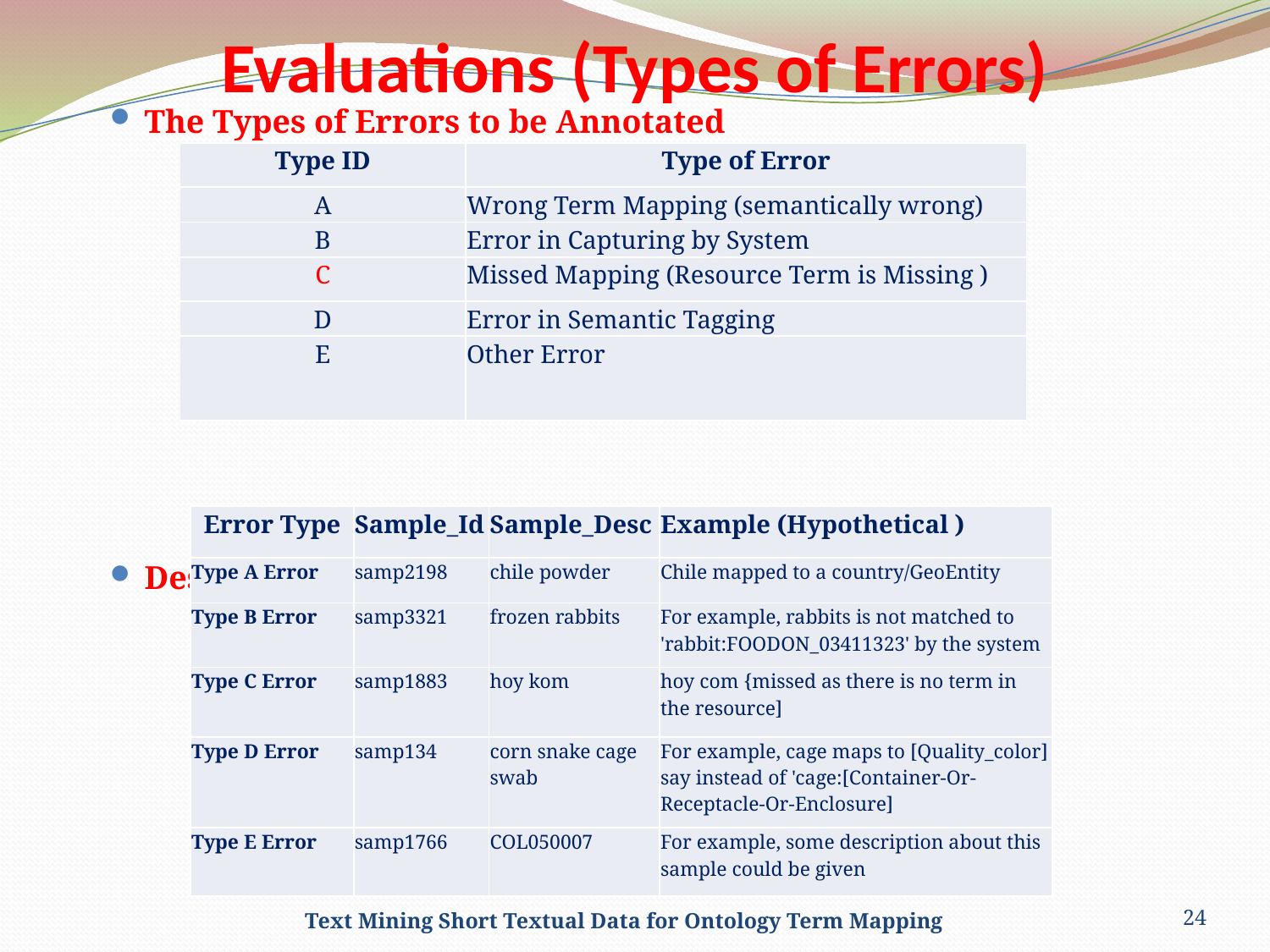

# Evaluations (Types of Errors)
The Types of Errors to be Annotated

Description of the Types of Errors to be Annotated

| Type ID | Type of Error |
| --- | --- |
| A | Wrong Term Mapping (semantically wrong) |
| B | Error in Capturing by System |
| C | Missed Mapping (Resource Term is Missing ) |
| D | Error in Semantic Tagging |
| E | Other Error |
| Error Type | Sample\_Id | Sample\_Desc | Example (Hypothetical ) |
| --- | --- | --- | --- |
| Type A Error | samp2198 | chile powder | Chile mapped to a country/GeoEntity |
| Type B Error | samp3321 | frozen rabbits | For example, rabbits is not matched to 'rabbit:FOODON\_03411323' by the system |
| Type C Error | samp1883 | hoy kom | hoy com {missed as there is no term in the resource] |
| Type D Error | samp134 | corn snake cage swab | For example, cage maps to [Quality\_color] say instead of 'cage:[Container-Or-Receptacle-Or-Enclosure] |
| Type E Error | samp1766 | COL050007 | For example, some description about this sample could be given |
Text Mining Short Textual Data for Ontology Term Mapping
24